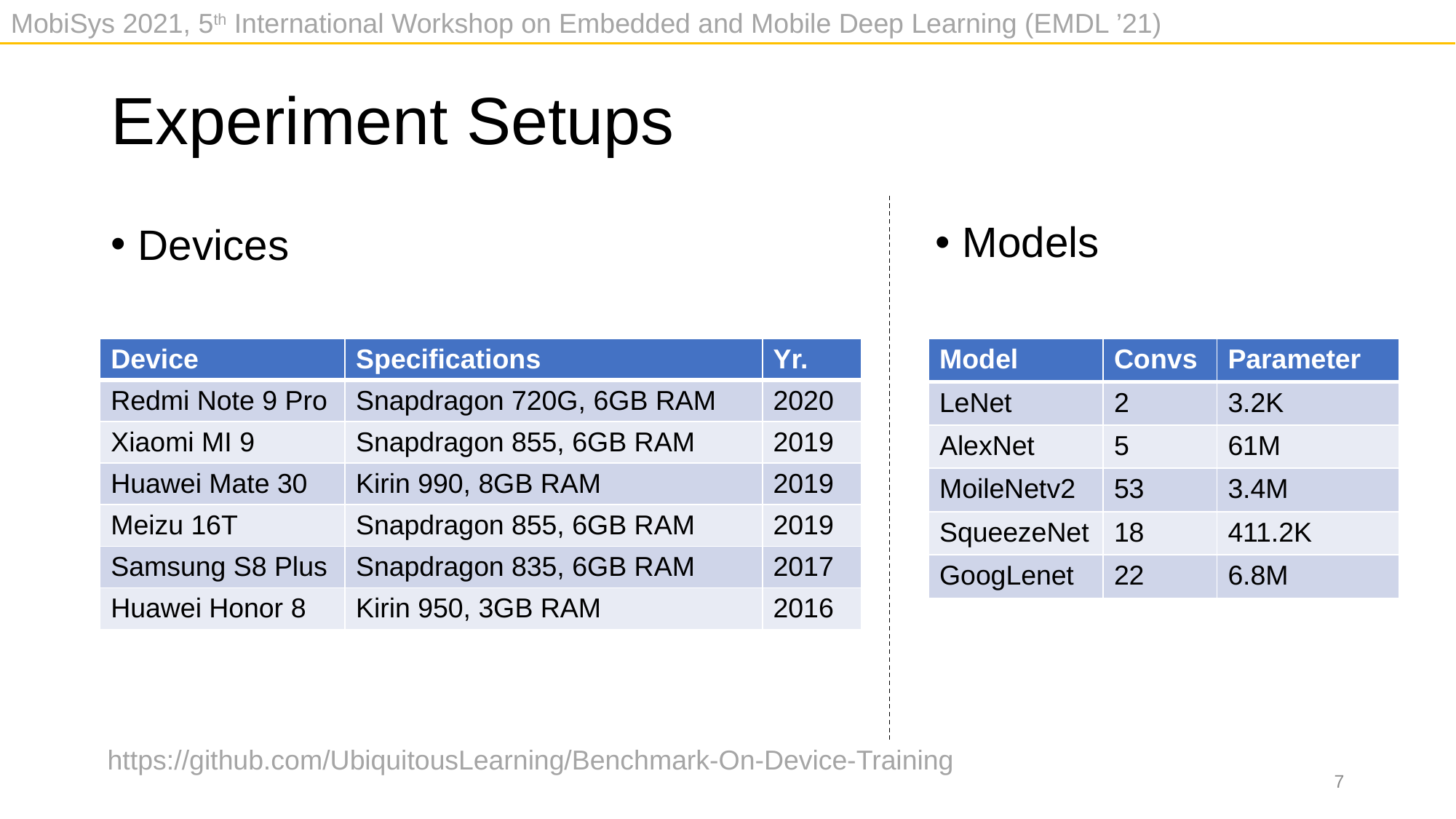

MobiSys 2021, 5th International Workshop on Embedded and Mobile Deep Learning (EMDL ’21)
# Experiment Setups
Devices
Models
| Model | Convs | Parameter |
| --- | --- | --- |
| LeNet | 2 | 3.2K |
| AlexNet | 5 | 61M |
| MoileNetv2 | 53 | 3.4M |
| SqueezeNet | 18 | 411.2K |
| GoogLenet | 22 | 6.8M |
| Device | Specifications | Yr. |
| --- | --- | --- |
| Redmi Note 9 Pro | Snapdragon 720G, 6GB RAM | 2020 |
| Xiaomi MI 9 | Snapdragon 855, 6GB RAM | 2019 |
| Huawei Mate 30 | Kirin 990, 8GB RAM | 2019 |
| Meizu 16T | Snapdragon 855, 6GB RAM | 2019 |
| Samsung S8 Plus | Snapdragon 835, 6GB RAM | 2017 |
| Huawei Honor 8 | Kirin 950, 3GB RAM | 2016 |
https://github.com/UbiquitousLearning/Benchmark-On-Device-Training
7